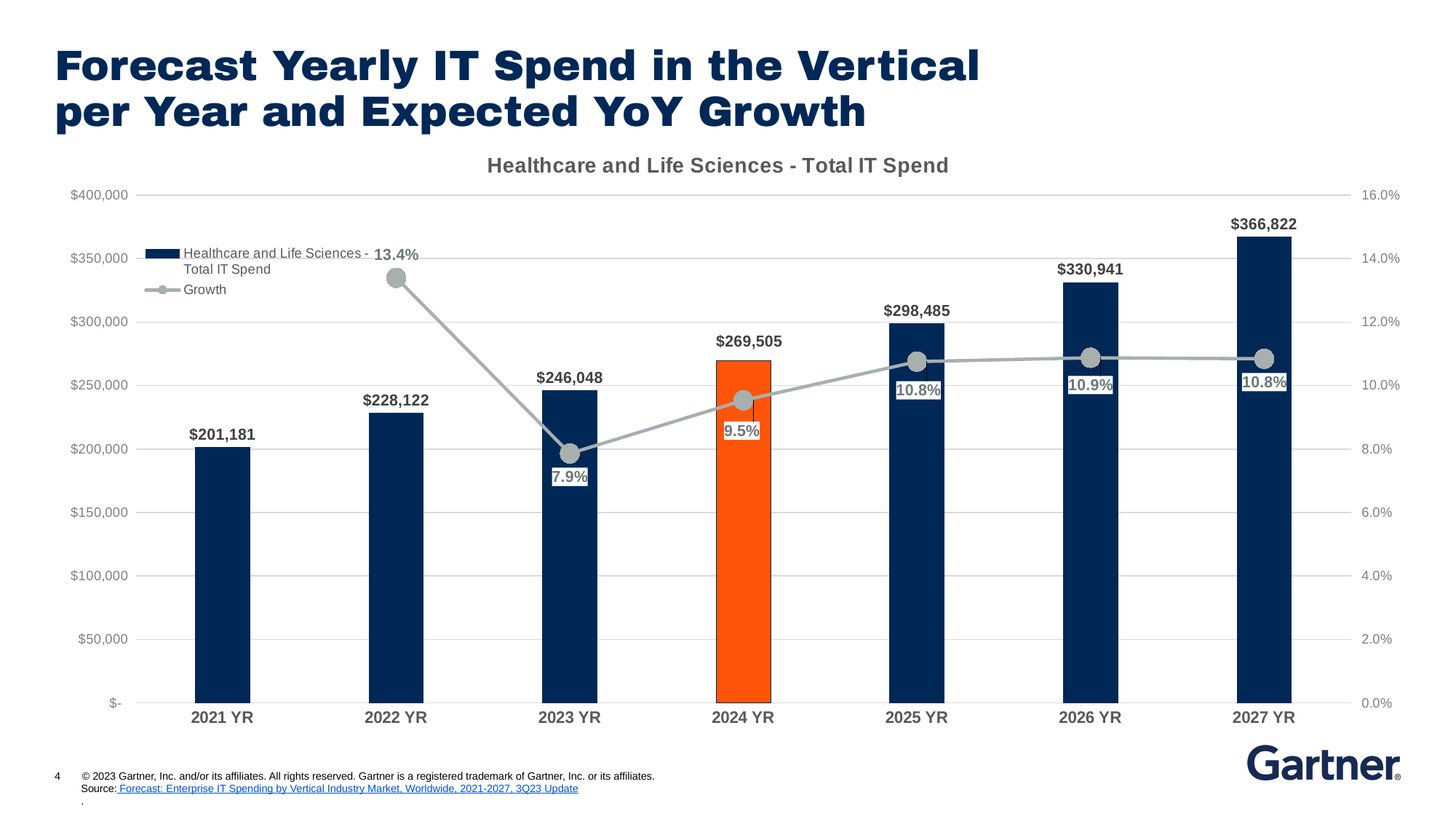

# Forecast Yearly IT Spend in the Vertical per Year and Expected YoY Growth

### Chart:

| Category | Healthcare and Life Sciences - Total IT Spend  | Growth |
|---|---|---|
| 2021 YR | 201181.300361088 | None |
| 2022 YR | 228121.85097789808 | 0.13391180277916548 |
| 2023 YR | 246048.07004375136 | 0.07858177105353265 |
| 2024 YR | 269505.2136277183 | 0.09533561299544374 |
| 2025 YR | 298485.3617588492 | 0.1075309369382468 |
| 2026 YR | 330941.3282631442 | 0.10873553836290528 |
| 2027 YR | 366822.40452133794 | 0.10842126139550433 |